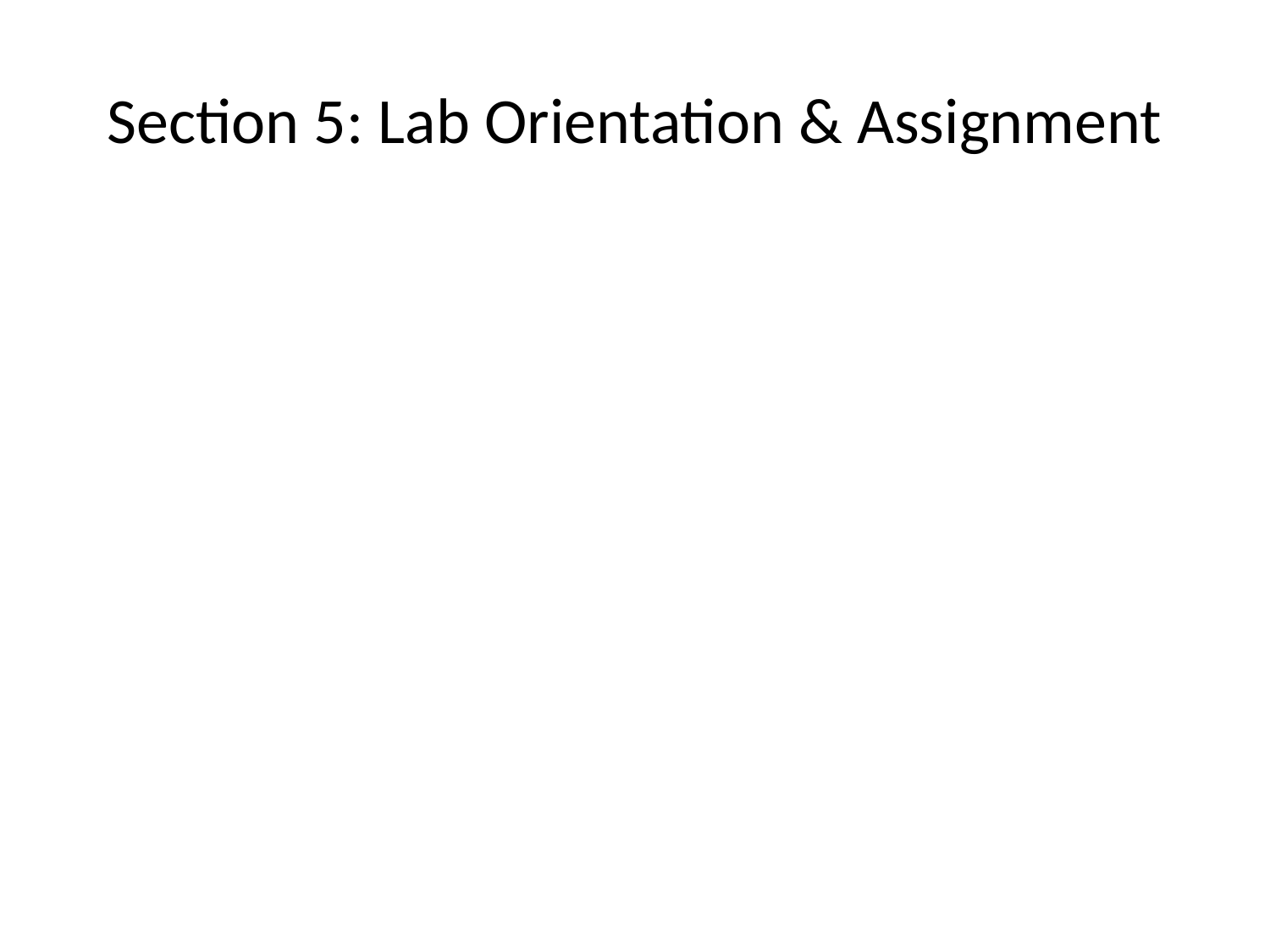

# Section 5: Lab Orientation & Assignment